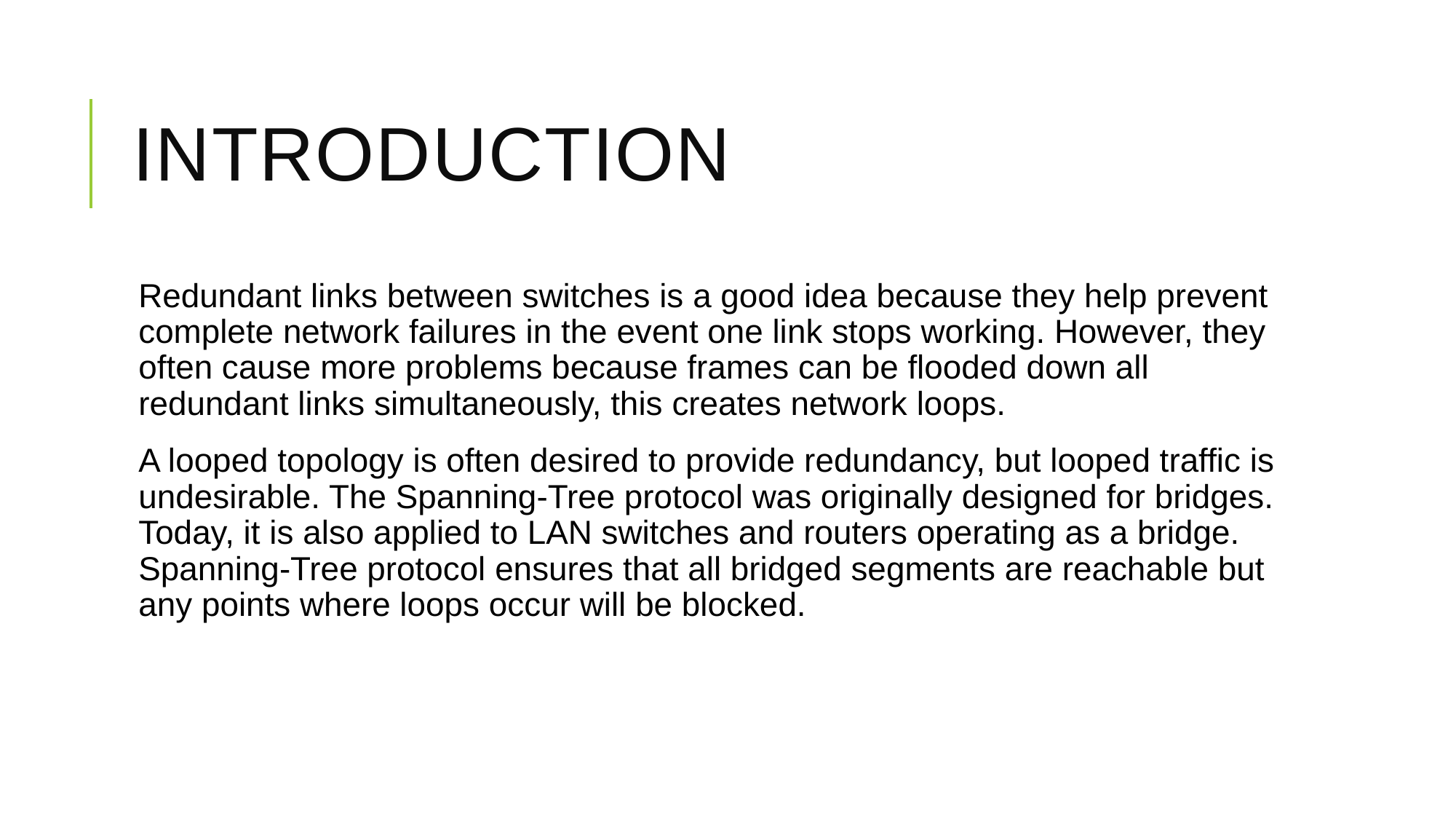

# Introduction
Redundant links between switches is a good idea because they help prevent complete network failures in the event one link stops working. However, they often cause more problems because frames can be flooded down all redundant links simultaneously, this creates network loops.
A looped topology is often desired to provide redundancy, but looped traffic is undesirable. The Spanning-Tree protocol was originally designed for bridges. Today, it is also applied to LAN switches and routers operating as a bridge. Spanning-Tree protocol ensures that all bridged segments are reachable but any points where loops occur will be blocked.